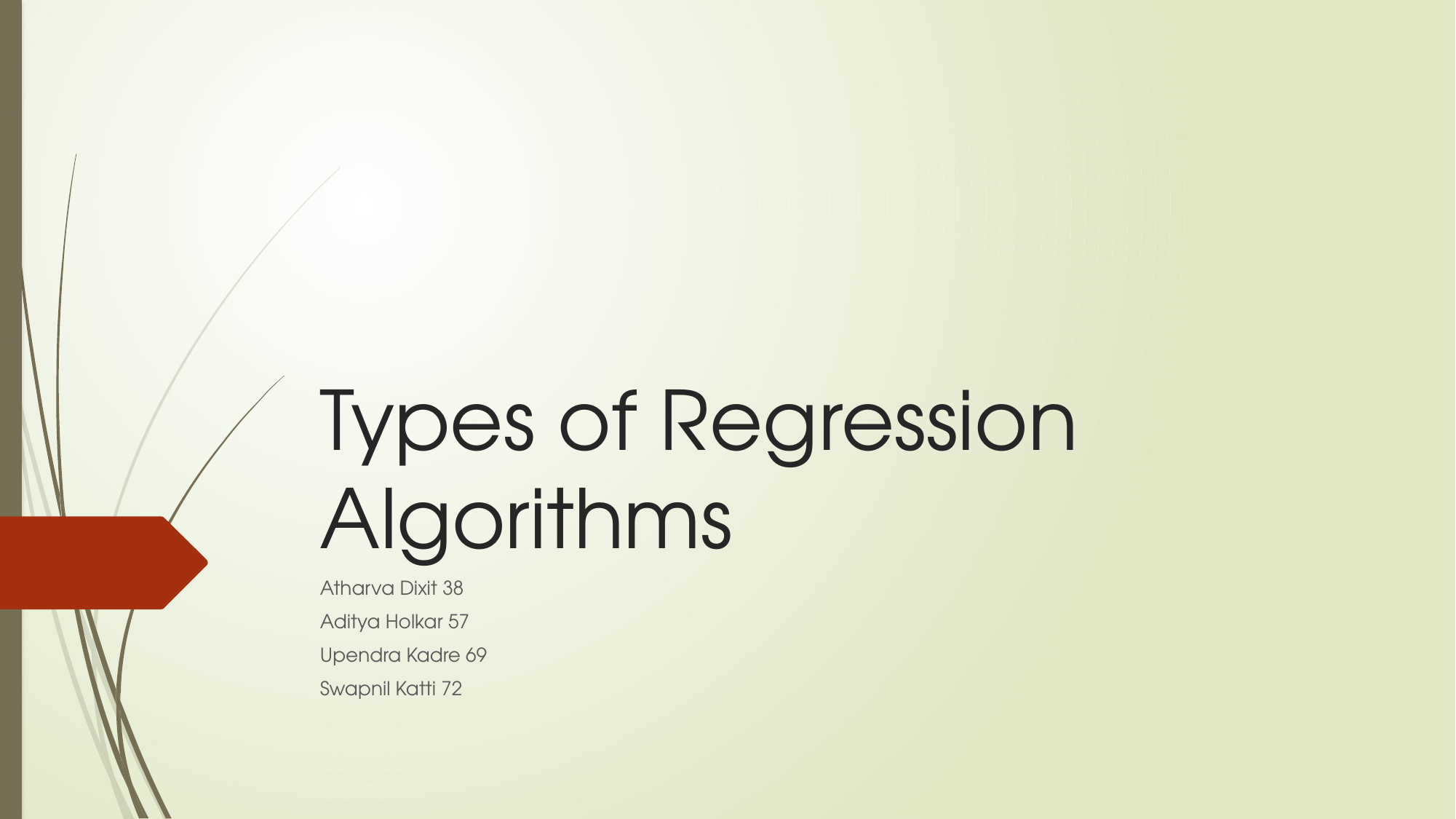

# Types of Regression Algorithms
Atharva Dixit 38
Aditya Holkar 57
Upendra Kadre 69
Swapnil Katti 72